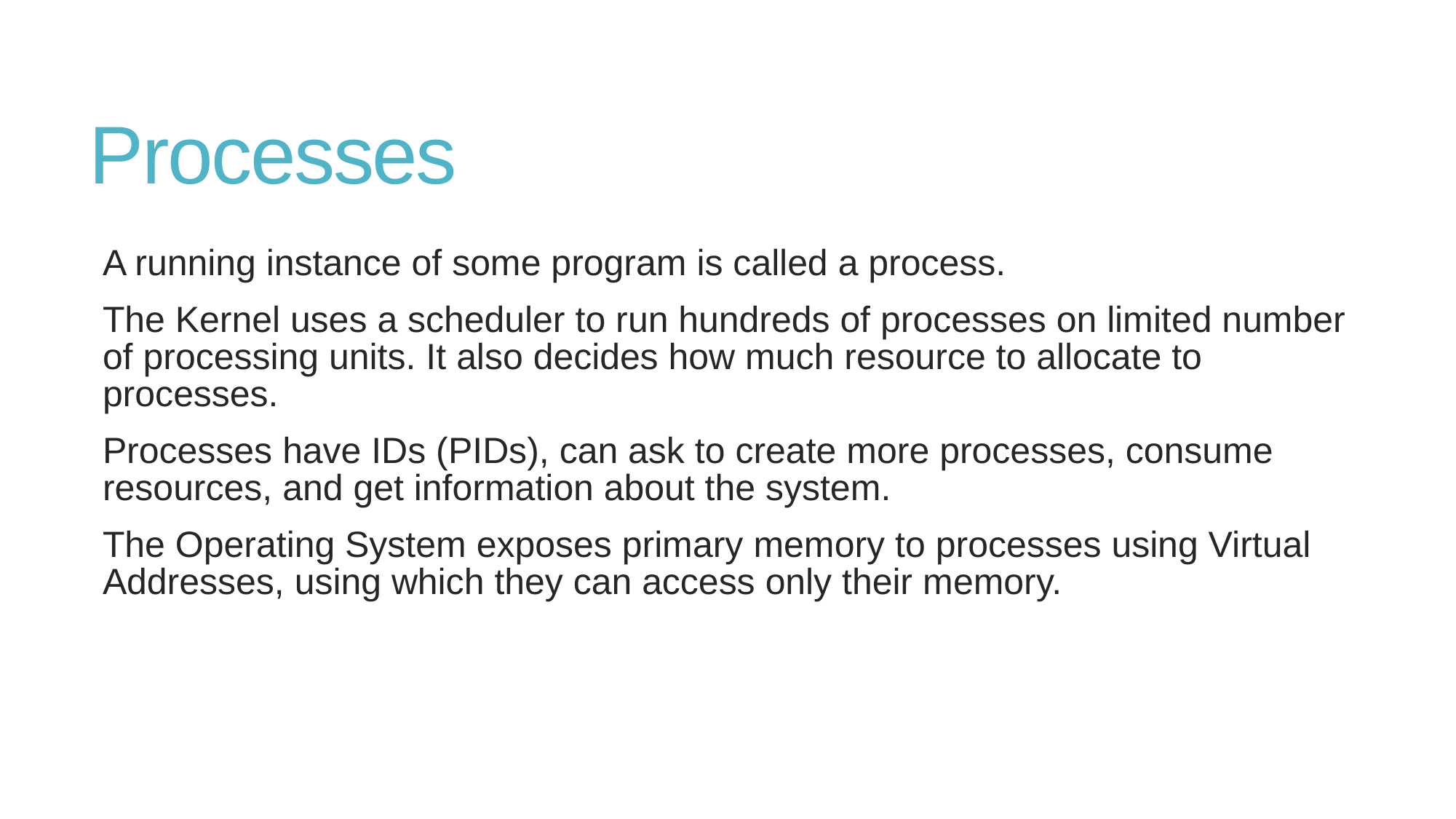

# Processes
A running instance of some program is called a process.
The Kernel uses a scheduler to run hundreds of processes on limited number of processing units. It also decides how much resource to allocate to processes.
Processes have IDs (PIDs), can ask to create more processes, consume resources, and get information about the system.
The Operating System exposes primary memory to processes using Virtual Addresses, using which they can access only their memory.